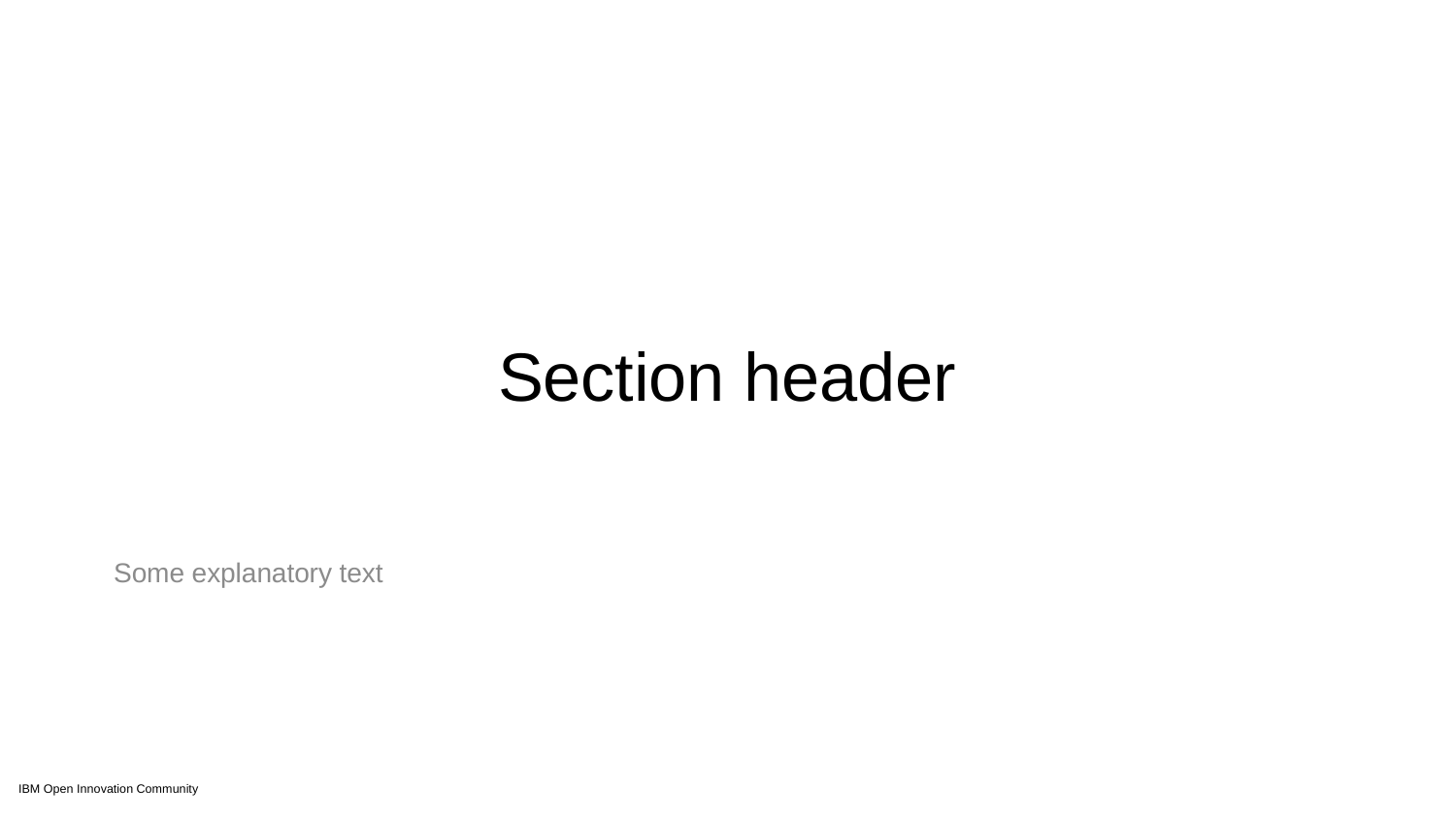

# Section header
Some explanatory text
IBM Open Innovation Community
2